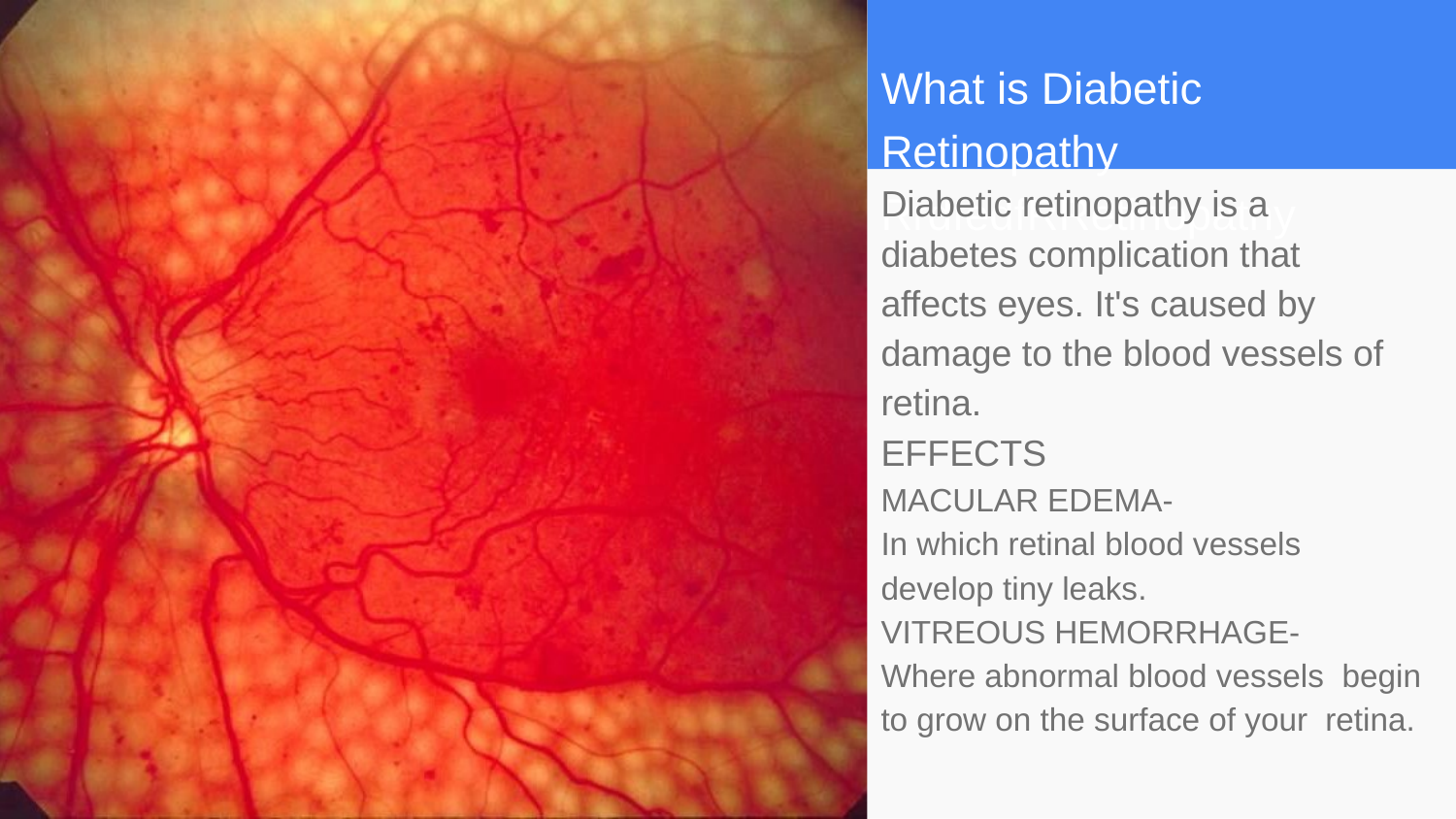

# What is Diabetic Retinopathy   RrdfedfRRetinopathy
Diabetic retinopathy is a  diabetes complication that  affects eyes. It's caused by  damage to the blood vessels of  retina.
EFFECTS
MACULAR EDEMA-
In which retinal blood vessels  develop tiny leaks.
VITREOUS HEMORRHAGE-
Where abnormal blood vessels  begin to grow on the surface of your  retina.